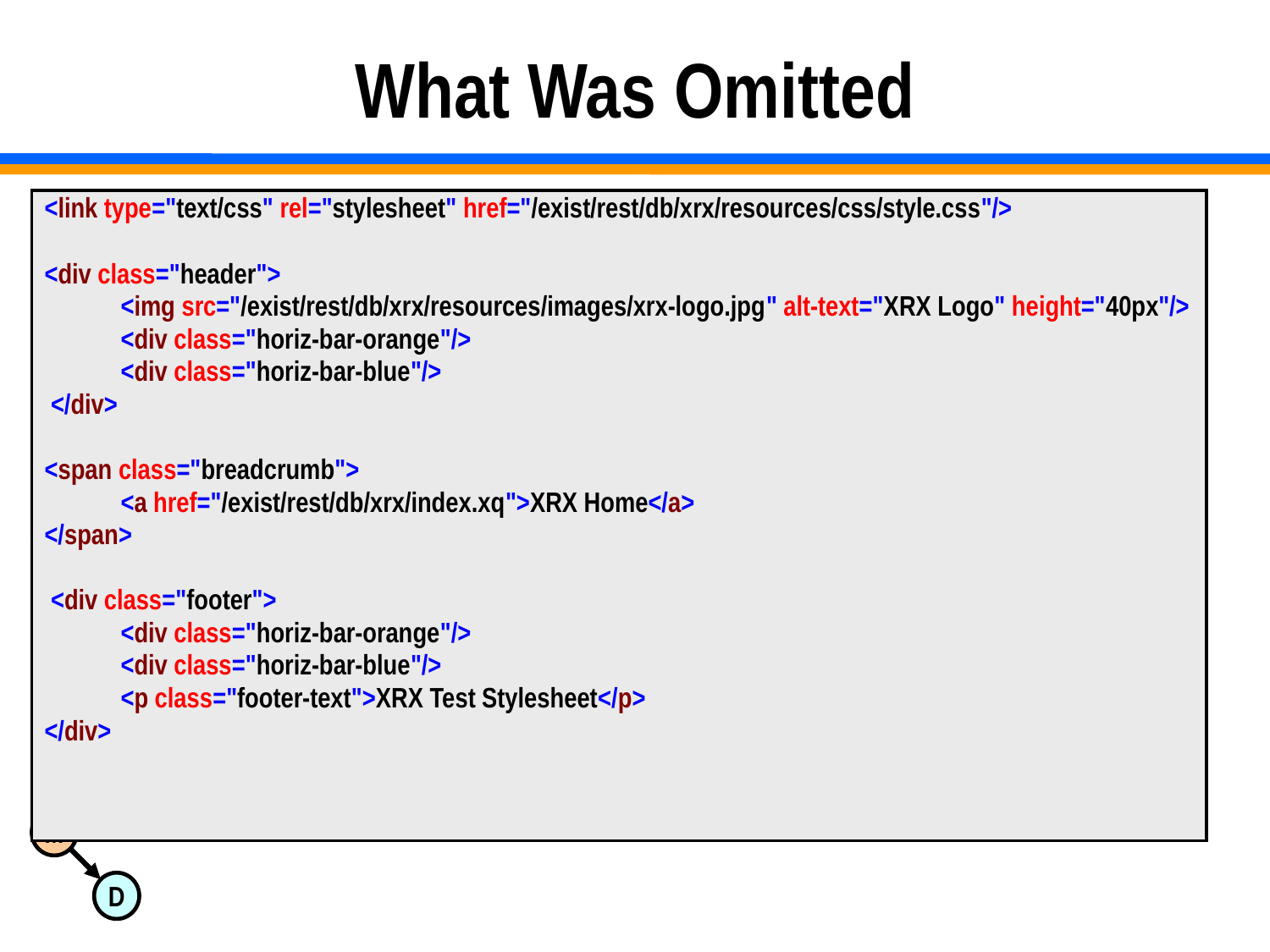

# What Was Omitted
<link type="text/css" rel="stylesheet" href="/exist/rest/db/xrx/resources/css/style.css"/>

<div class="header">
            <img src="/exist/rest/db/xrx/resources/images/xrx-logo.jpg" alt-text="XRX Logo" height="40px"/>
            <div class="horiz-bar-orange"/>
            <div class="horiz-bar-blue"/>
 </div>

<span class="breadcrumb">
            <a href="/exist/rest/db/xrx/index.xq">XRX Home</a>
</span>

 <div class="footer">
            <div class="horiz-bar-orange"/>
            <div class="horiz-bar-blue"/>
            <p class="footer-text">XRX Test Stylesheet</p>
</div>